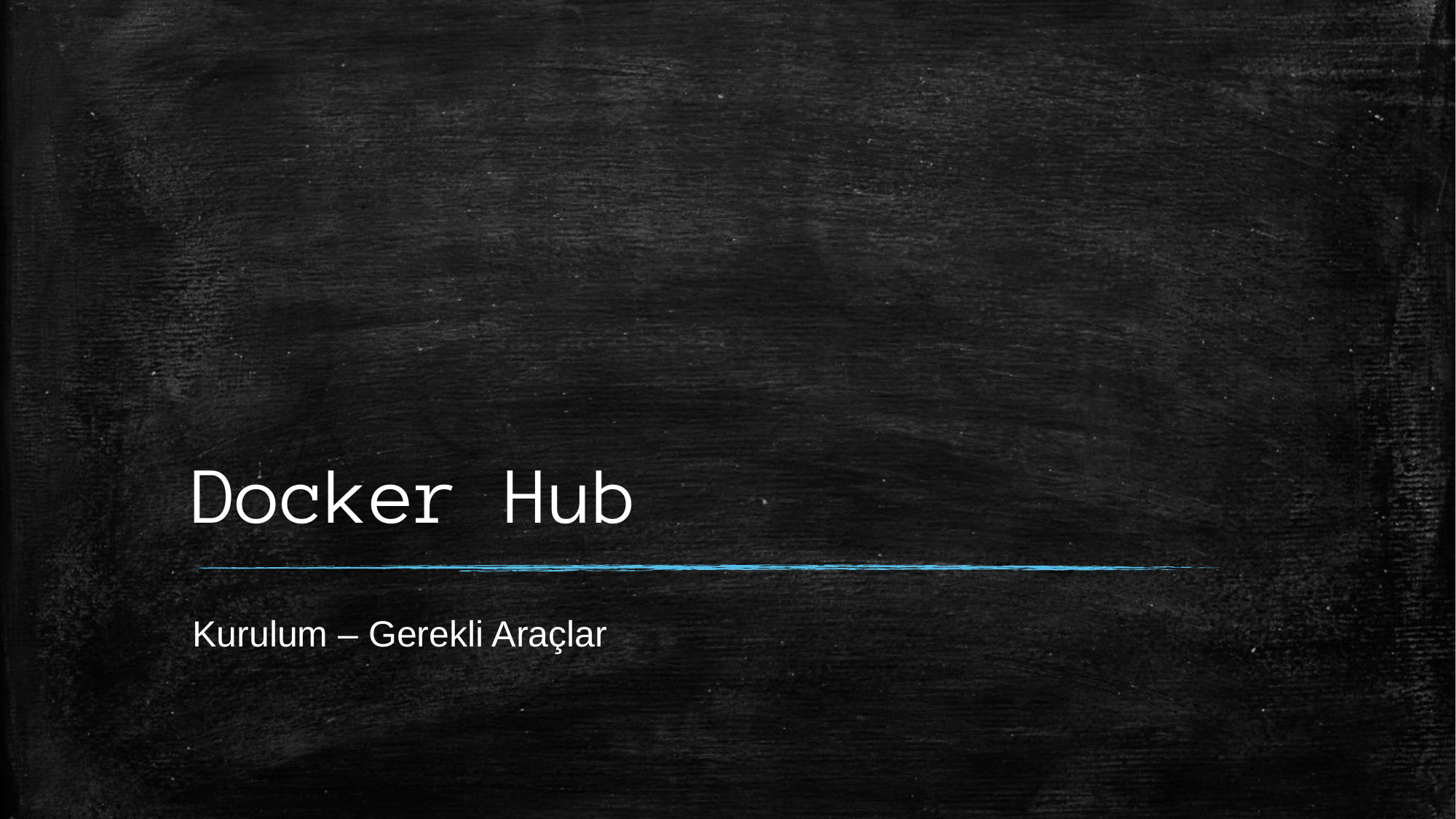

# Docker Hub
Kurulum – Gerekli Araçlar